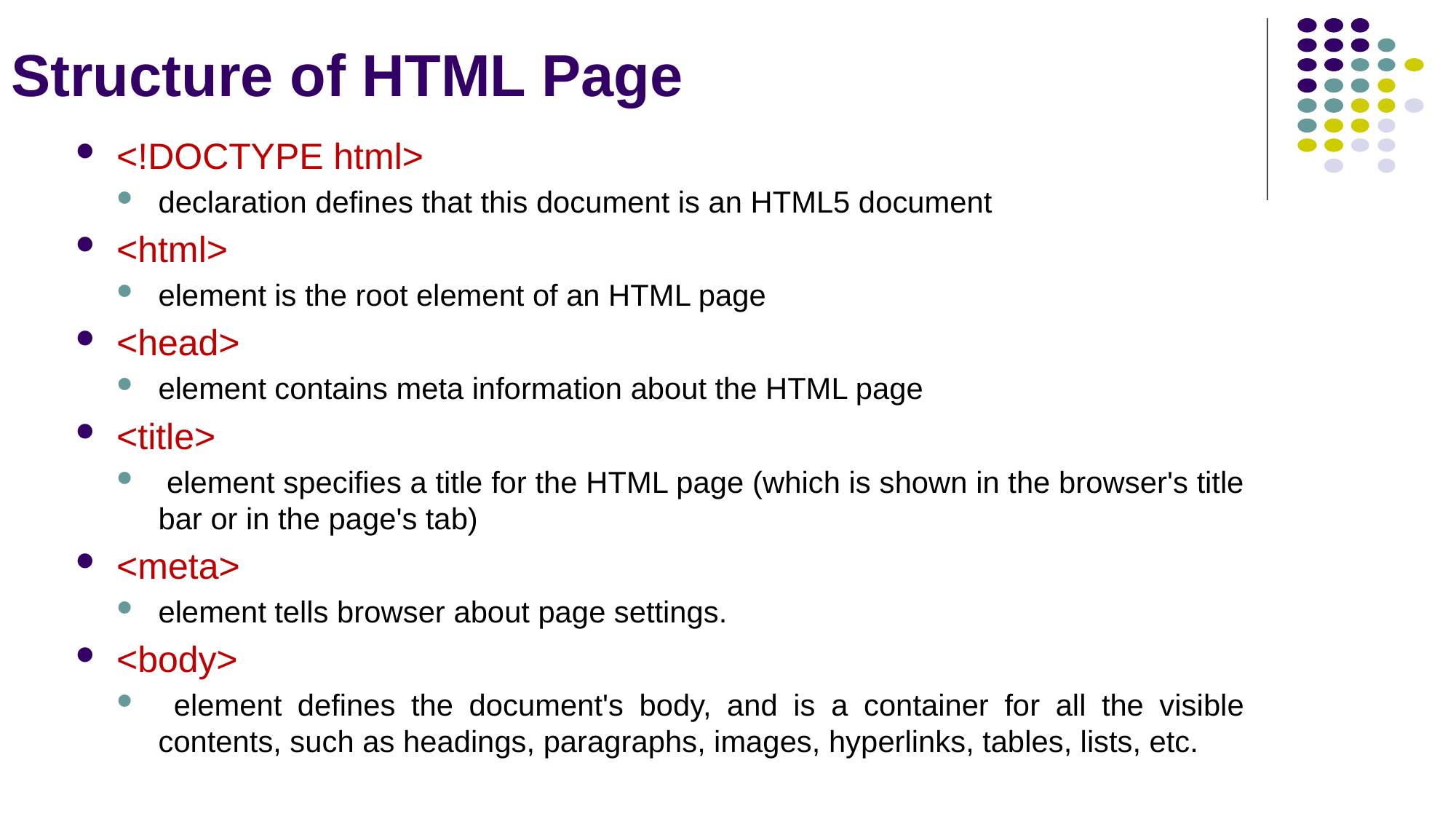

# Structure of HTML Page
<!DOCTYPE html>
declaration defines that this document is an HTML5 document
<html>
element is the root element of an HTML page
<head>
element contains meta information about the HTML page
<title>
 element specifies a title for the HTML page (which is shown in the browser's title bar or in the page's tab)
<meta>
element tells browser about page settings.
<body>
 element defines the document's body, and is a container for all the visible contents, such as headings, paragraphs, images, hyperlinks, tables, lists, etc.